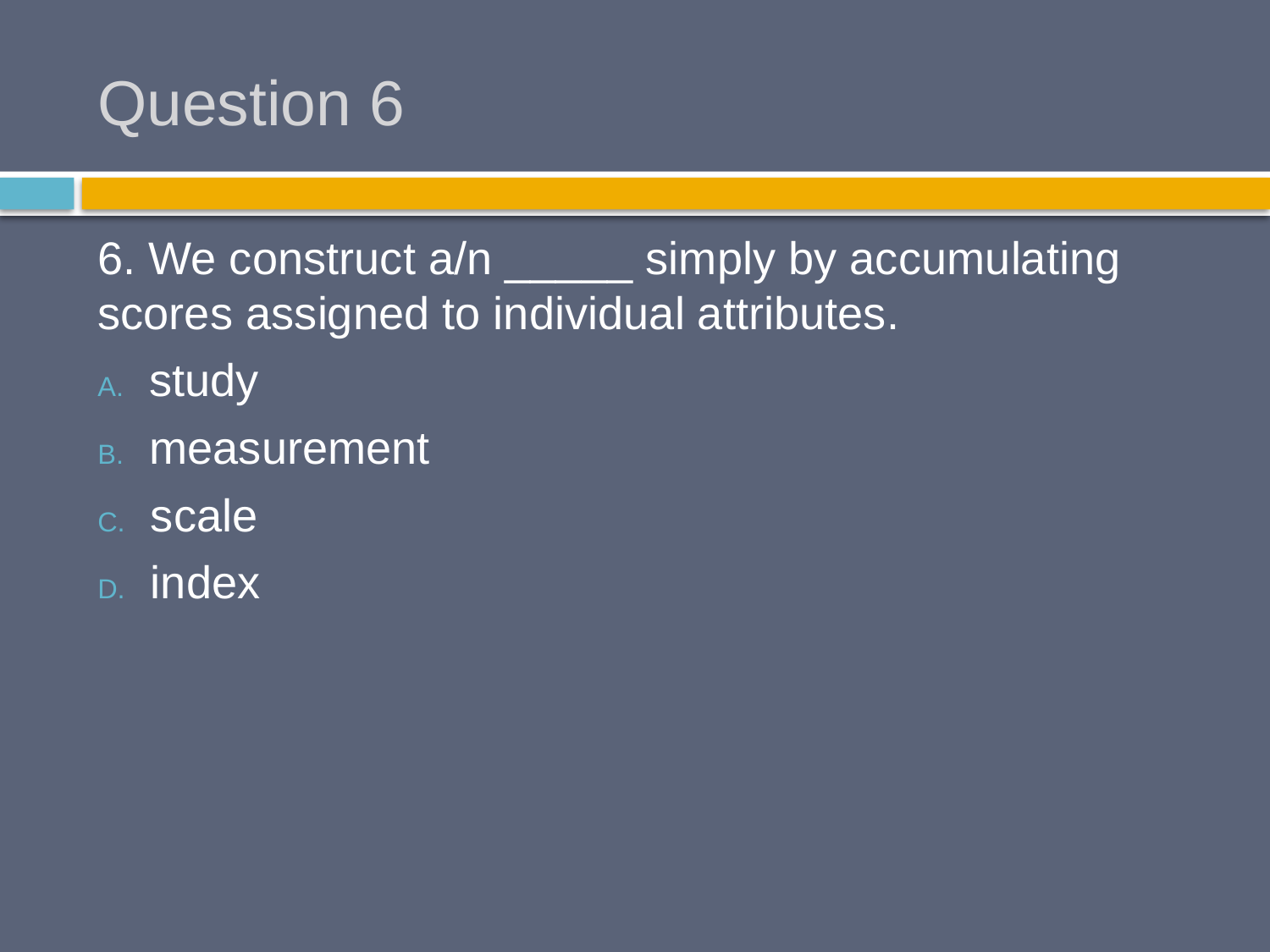

# Question 6
6. We construct a/n _____ simply by accumulating scores assigned to individual attributes.
  study
  measurement
  scale
  index